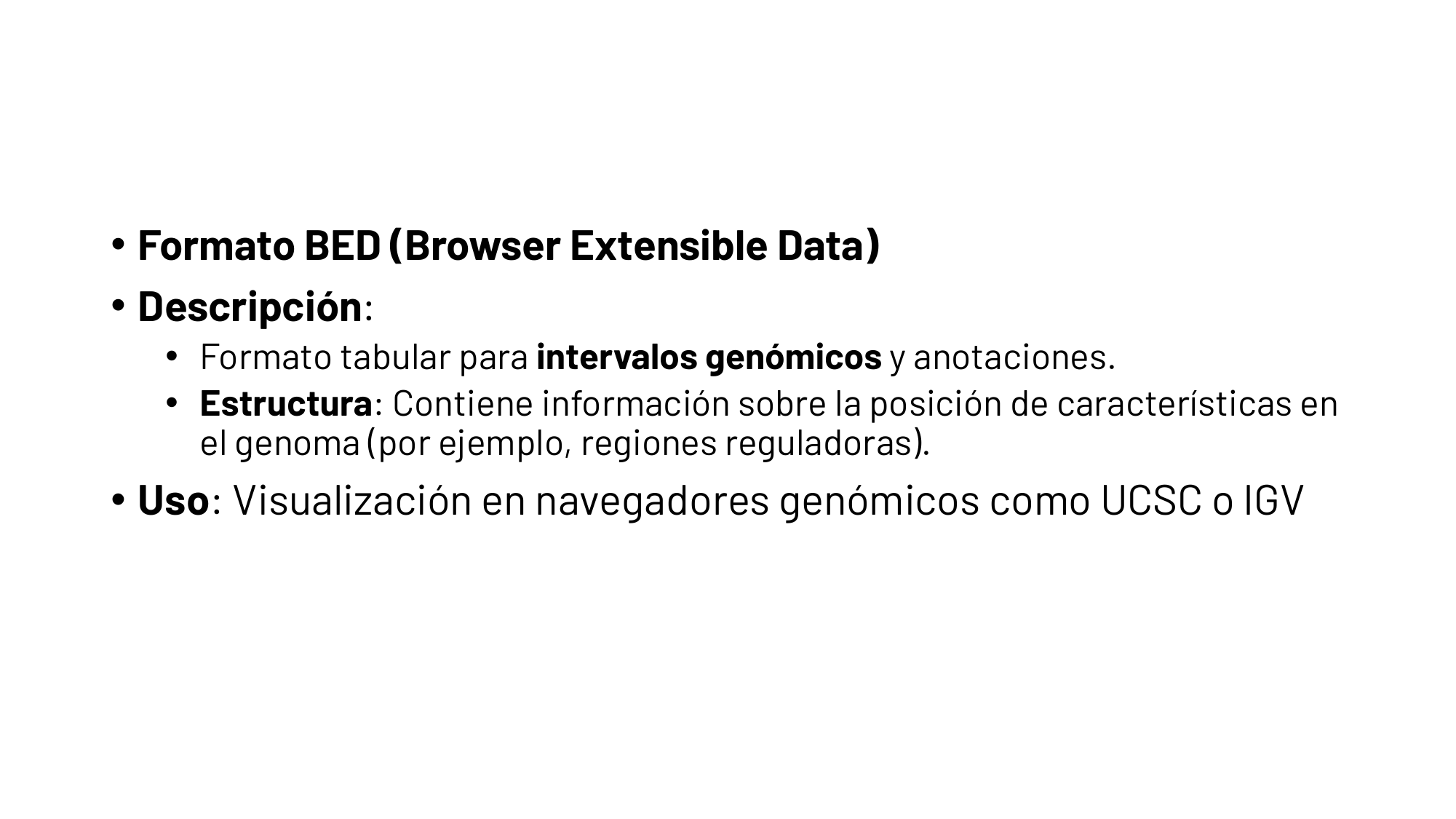

#
Formato BED (Browser Extensible Data)
Descripción:
Formato tabular para intervalos genómicos y anotaciones.
Estructura: Contiene información sobre la posición de características en el genoma (por ejemplo, regiones reguladoras).
Uso: Visualización en navegadores genómicos como UCSC o IGV